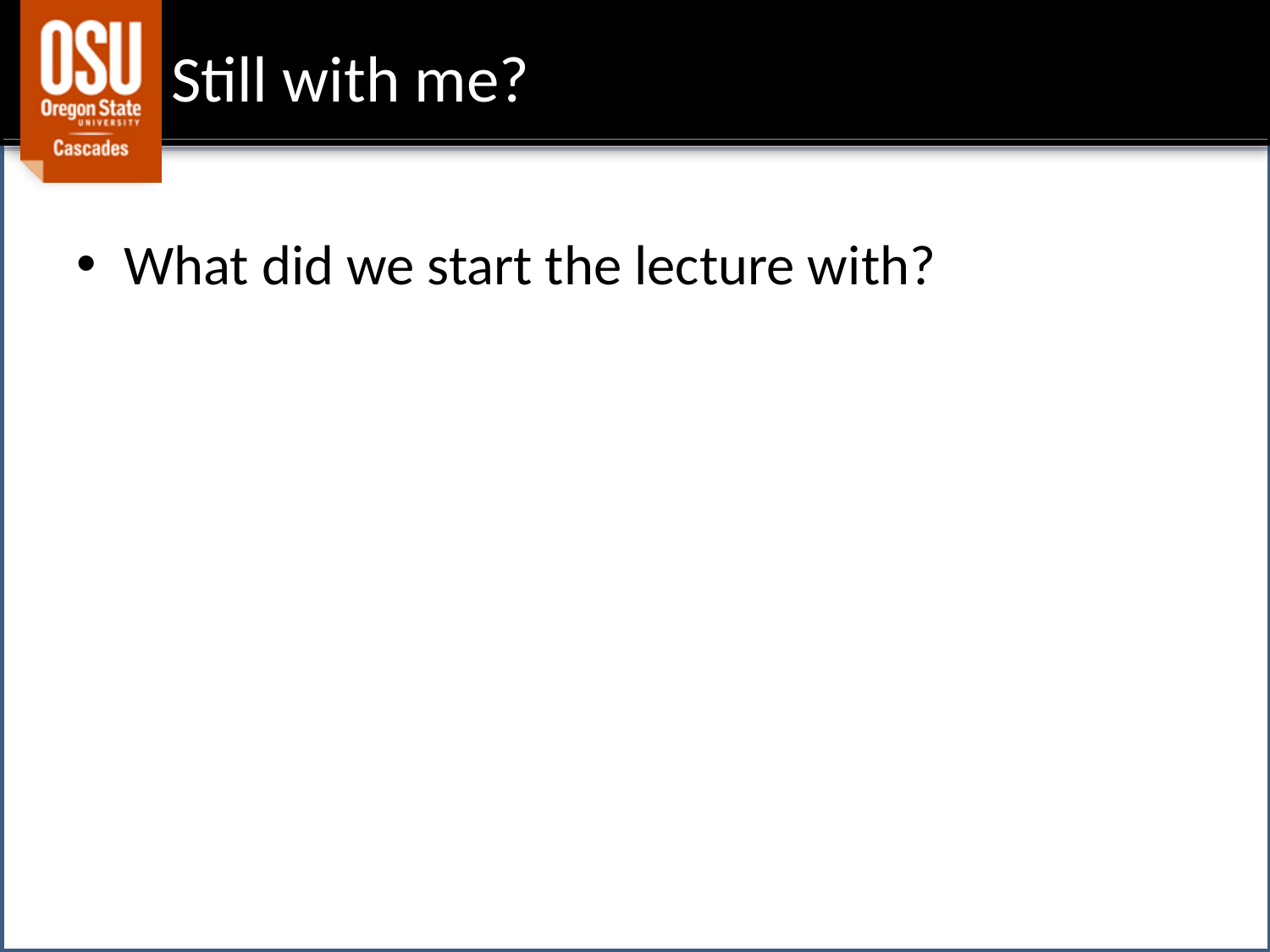

# Still with me?
What did we start the lecture with?